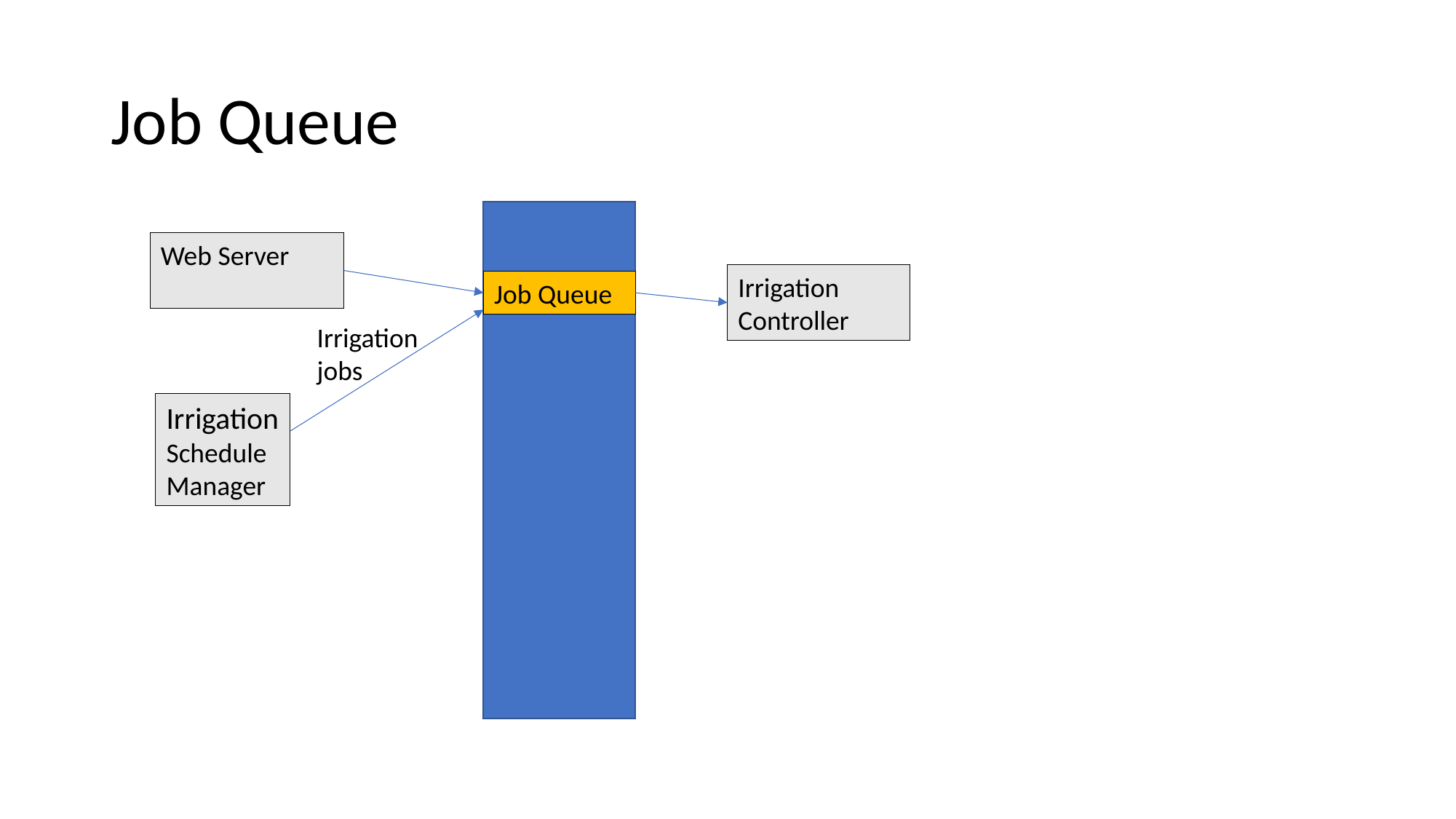

# Job Queue

Web Server

Irrigation
Controller
Job Queue
Irrigation
jobs
Irrigation
Schedule
Manager